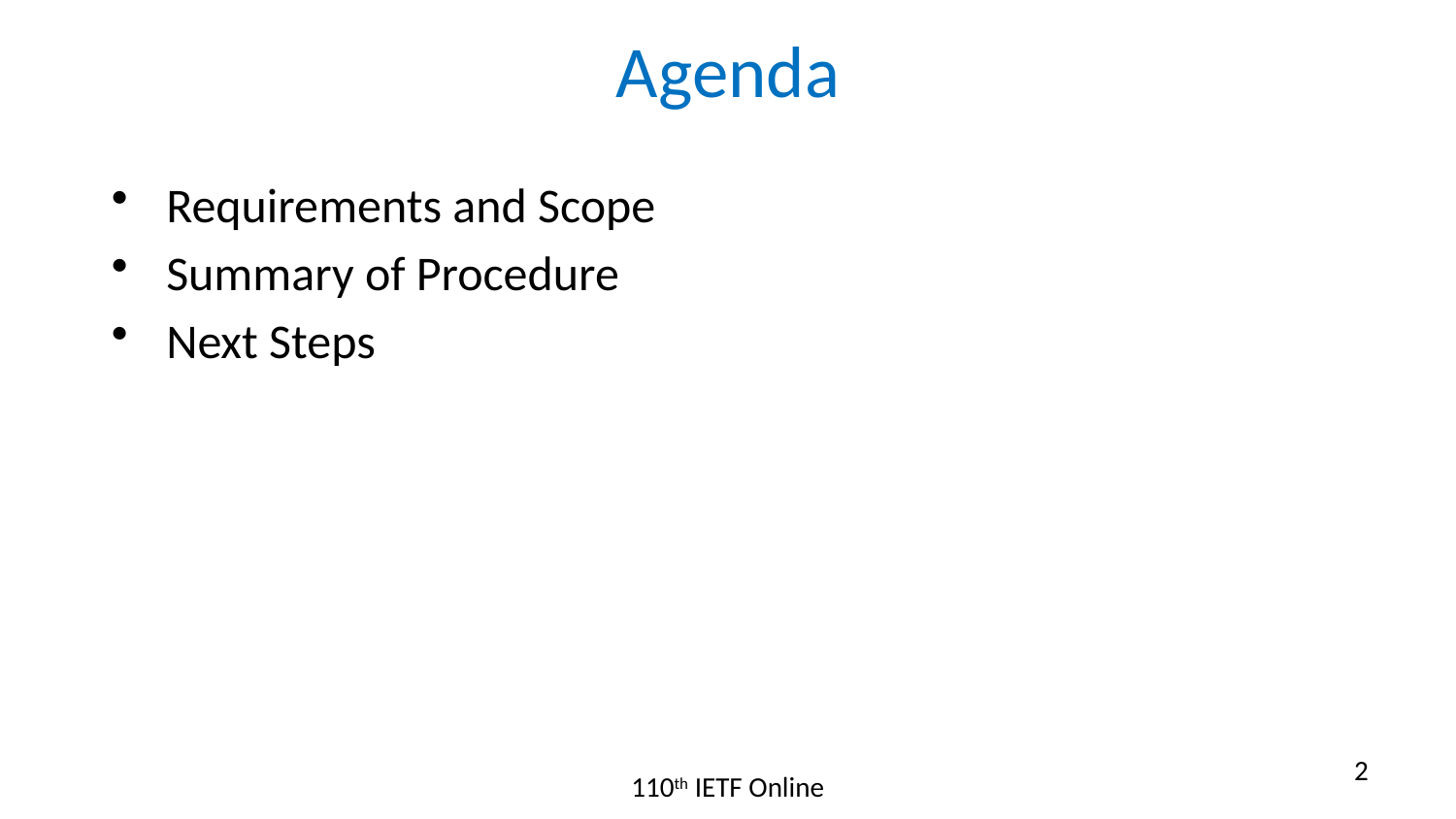

# Agenda
Requirements and Scope
Summary of Procedure
Next Steps
2
110th IETF Online